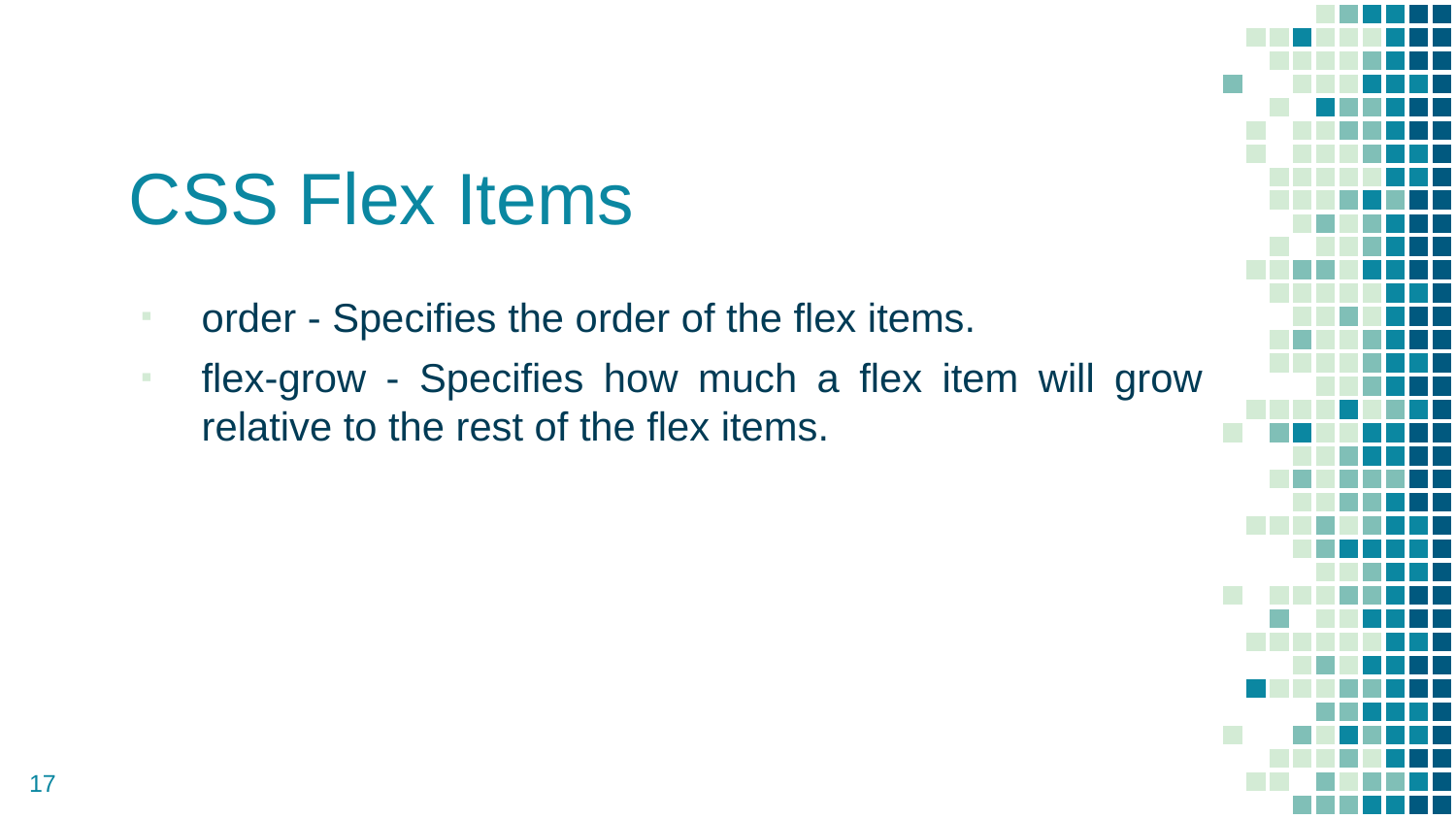

# CSS Flex Items
order - Specifies the order of the flex items.
flex-grow - Specifies how much a flex item will grow relative to the rest of the flex items.

17